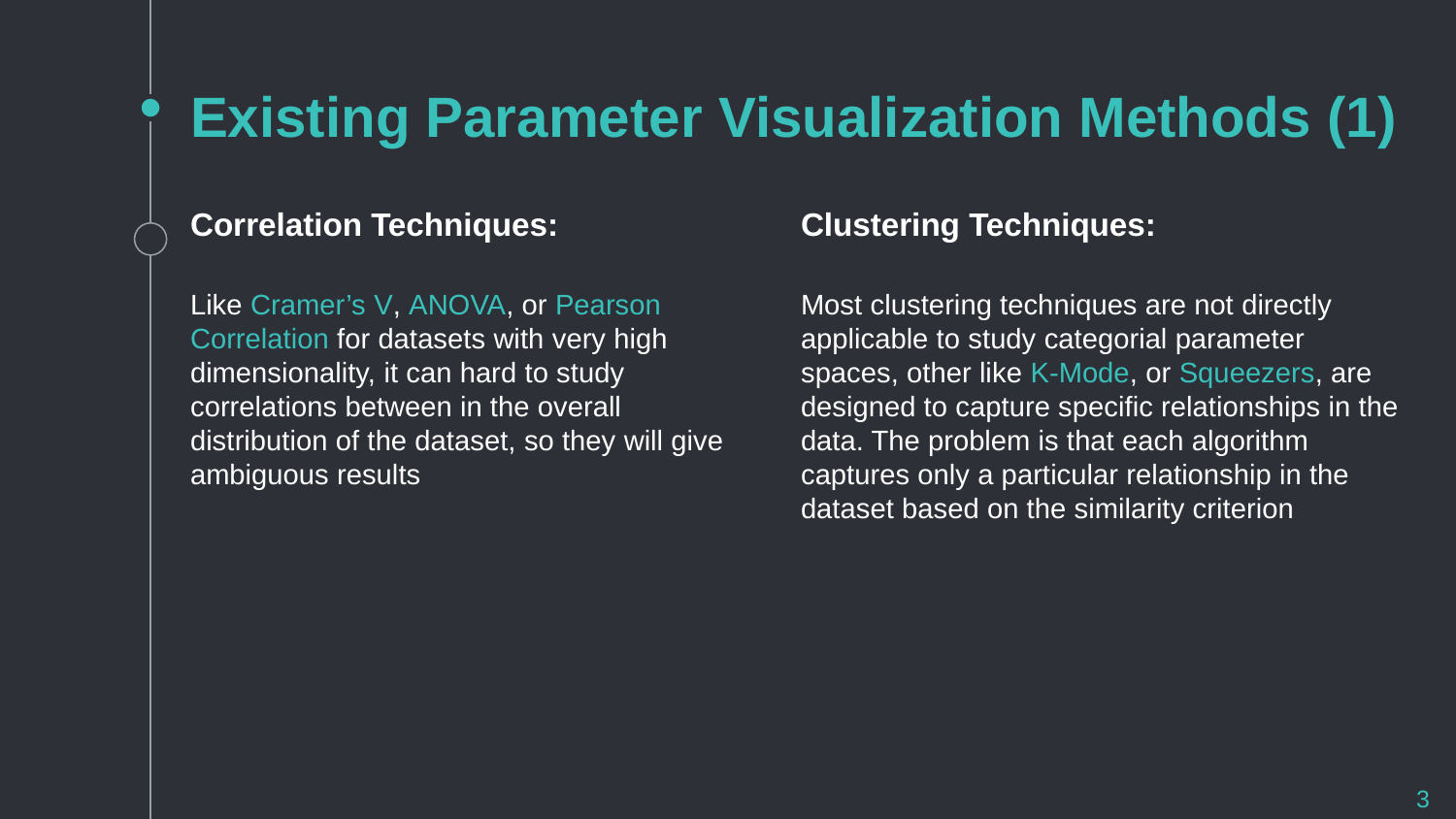

# Existing Parameter Visualization Methods (1)
Correlation Techniques:

Like Cramer’s V, ANOVA, or Pearson Correlation for datasets with very high dimensionality, it can hard to study correlations between in the overall distribution of the dataset, so they will give ambiguous results
Clustering Techniques:

Most clustering techniques are not directly applicable to study categorial parameter spaces, other like K-Mode, or Squeezers, are designed to capture specific relationships in the data. The problem is that each algorithm captures only a particular relationship in the dataset based on the similarity criterion
3